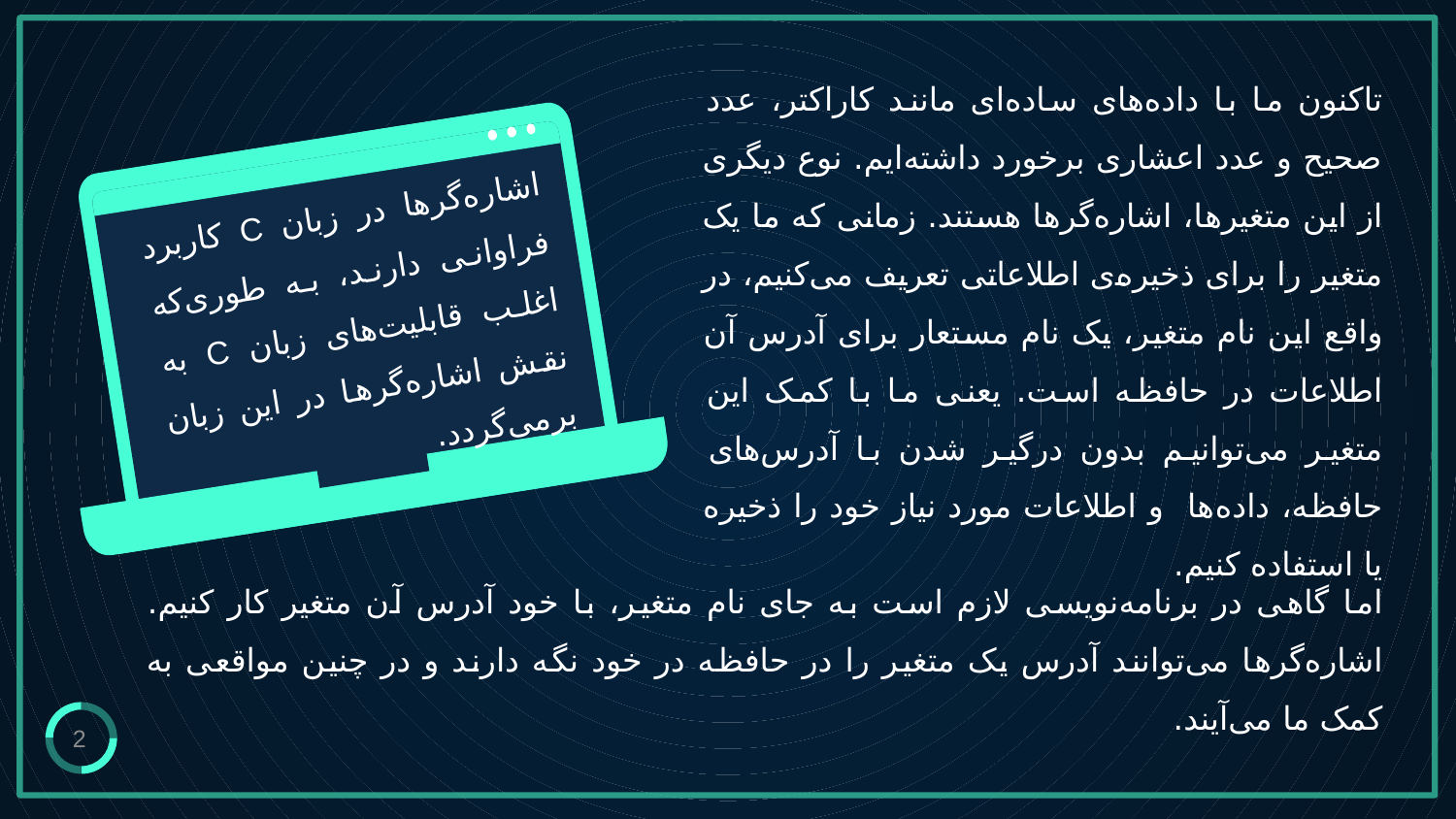

تاکنون ما با داده‌های ساده‌ای مانند کاراکتر، عدد صحیح و عدد اعشاری برخورد داشته‌‌ایم. نوع دیگری از این متغیرها، اشاره‌گرها هستند. زمانی که ما یک متغیر را برای ذخیره‌ی اطلاعاتی تعریف می‌کنیم، در واقع این نام متغیر، یک نام مستعار برای آدرس آن اطلاعات در حافظه است. یعنی ما با کمک این متغیر می‌توانیم بدون درگیر شدن با آدرس‌های حافظه، داده‌ها  و اطلاعات مورد نیاز خود را ذخیره یا استفاده کنیم.

اشاره‌گرها در زبان C کاربرد فراوانی دارند، به طوری‌که اغلب قابلیت‌های زبان C به نقش اشاره‌گرها در این زبان برمی‌گردد.
اما گاهی در برنامه‌نویسی لازم است به جای نام متغیر، با خود آدرس آن متغیر کار کنیم. اشاره‌گرها می‌توانند آدرس یک متغیر را در حافظه در خود نگه دارند و در چنین مواقعی به کمک ما می‌آیند.
2